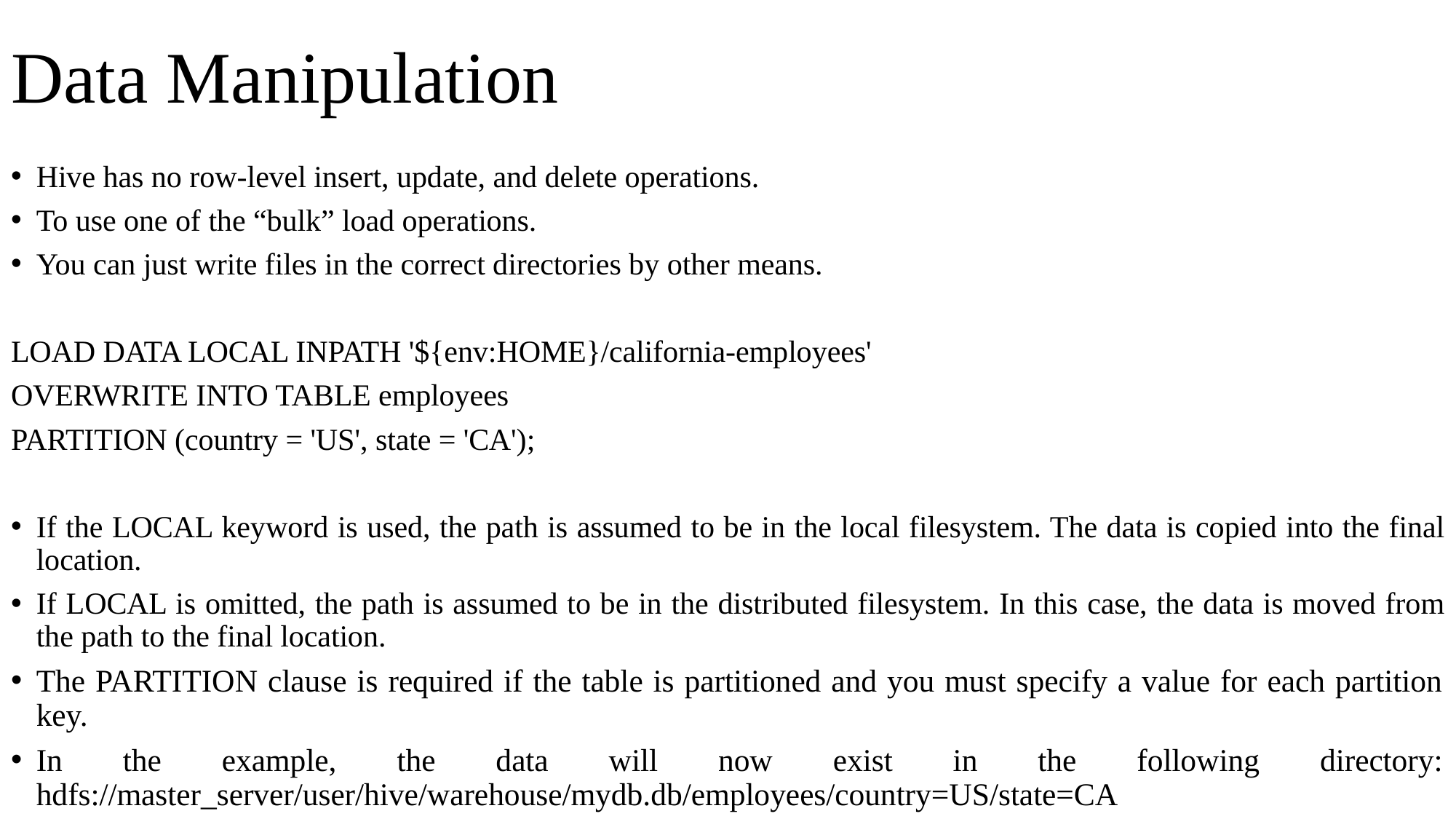

# Data Manipulation
Hive has no row-level insert, update, and delete operations.
To use one of the “bulk” load operations.
You can just write files in the correct directories by other means.

LOAD DATA LOCAL INPATH '${env:HOME}/california-employees'
OVERWRITE INTO TABLE employees
PARTITION (country = 'US', state = 'CA');

If the LOCAL keyword is used, the path is assumed to be in the local filesystem. The data is copied into the final location.
If LOCAL is omitted, the path is assumed to be in the distributed filesystem. In this case, the data is moved from the path to the final location.
The PARTITION clause is required if the table is partitioned and you must specify a value for each partition key.
In the example, the data will now exist in the following directory: hdfs://master_server/user/hive/warehouse/mydb.db/employees/country=US/state=CA